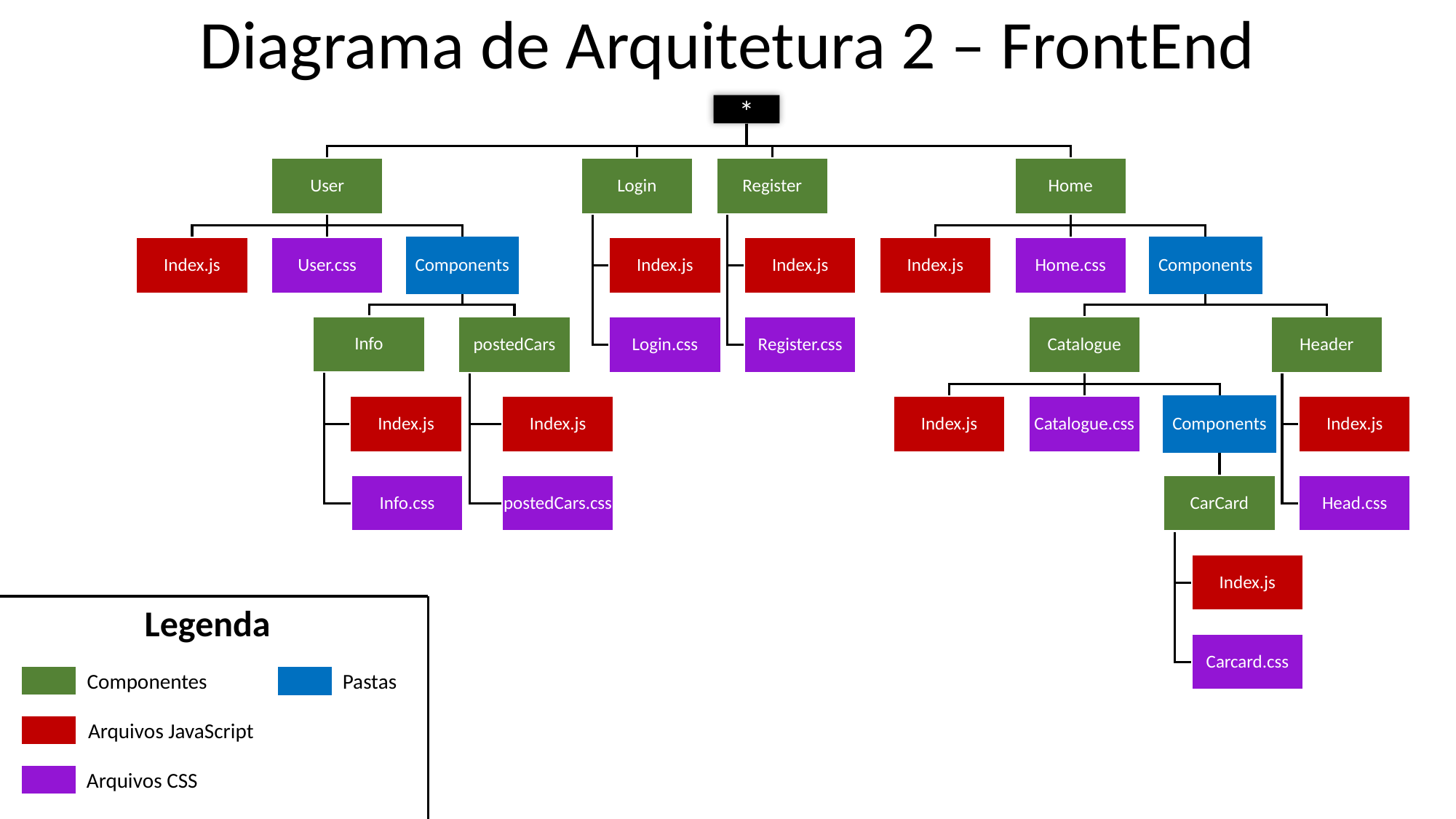

Diagrama de Arquitetura 2 – FrontEnd
*
User
Index.js
User.css
Components
Info
Index.js
Info.css
postedCars
Index.js
postedCars.css
Login
Index.js
Login.css
Register
Index.js
Register.css
Home
Index.js
Home.css
Components
Catalogue
Index.js
Catalogue.css
Components
CarCard
Index.js
Carcard.css
Header
Index.js
Head.css
Legenda
Componentes
Pastas

Arquivos JavaScript

Arquivos CSS